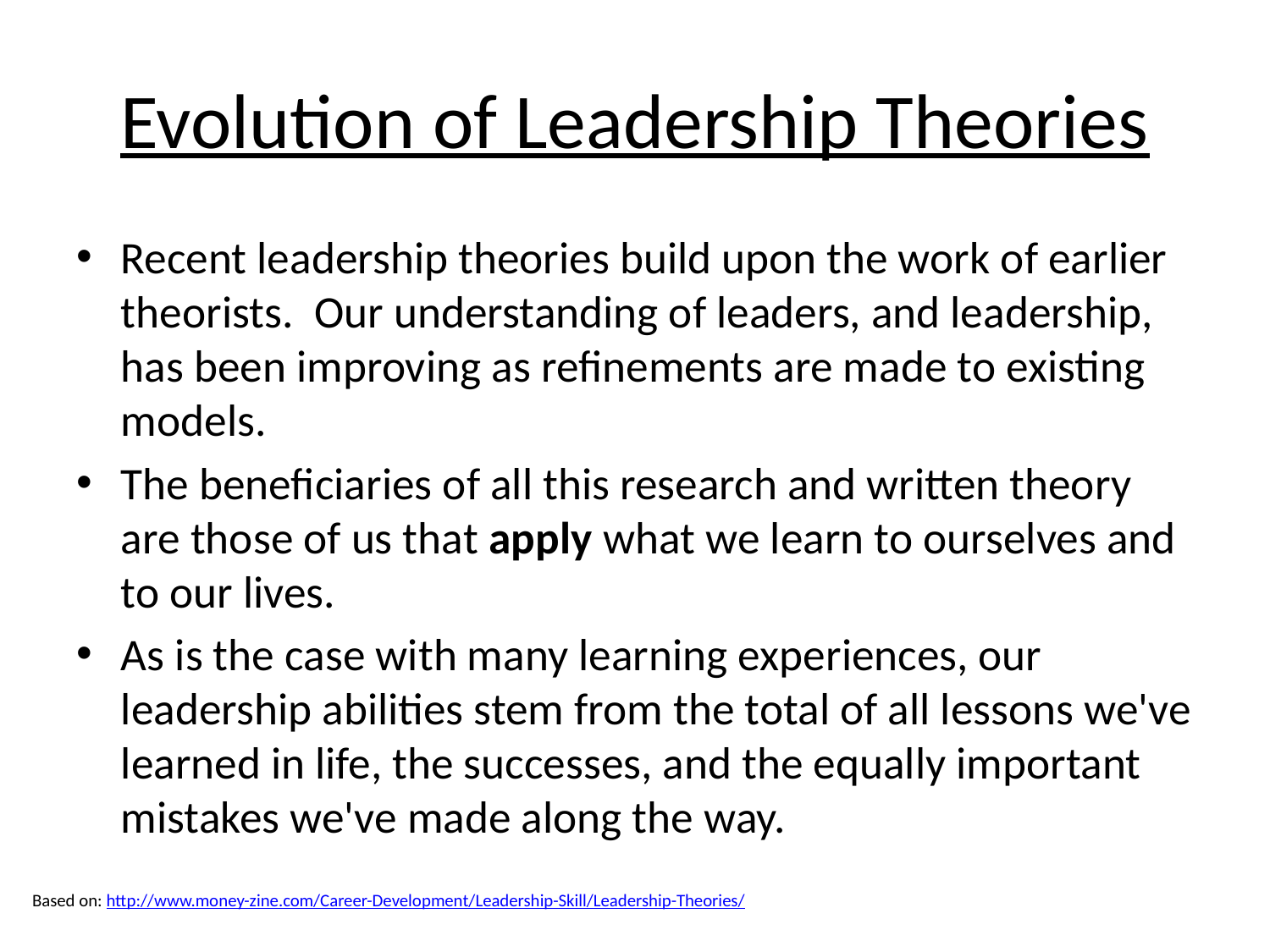

# Evolution of Leadership Theories
Recent leadership theories build upon the work of earlier theorists.  Our understanding of leaders, and leadership, has been improving as refinements are made to existing models.
The beneficiaries of all this research and written theory are those of us that apply what we learn to ourselves and to our lives.
As is the case with many learning experiences, our leadership abilities stem from the total of all lessons we've learned in life, the successes, and the equally important mistakes we've made along the way.

Based on: http://www.money-zine.com/Career-Development/Leadership-Skill/Leadership-Theories/